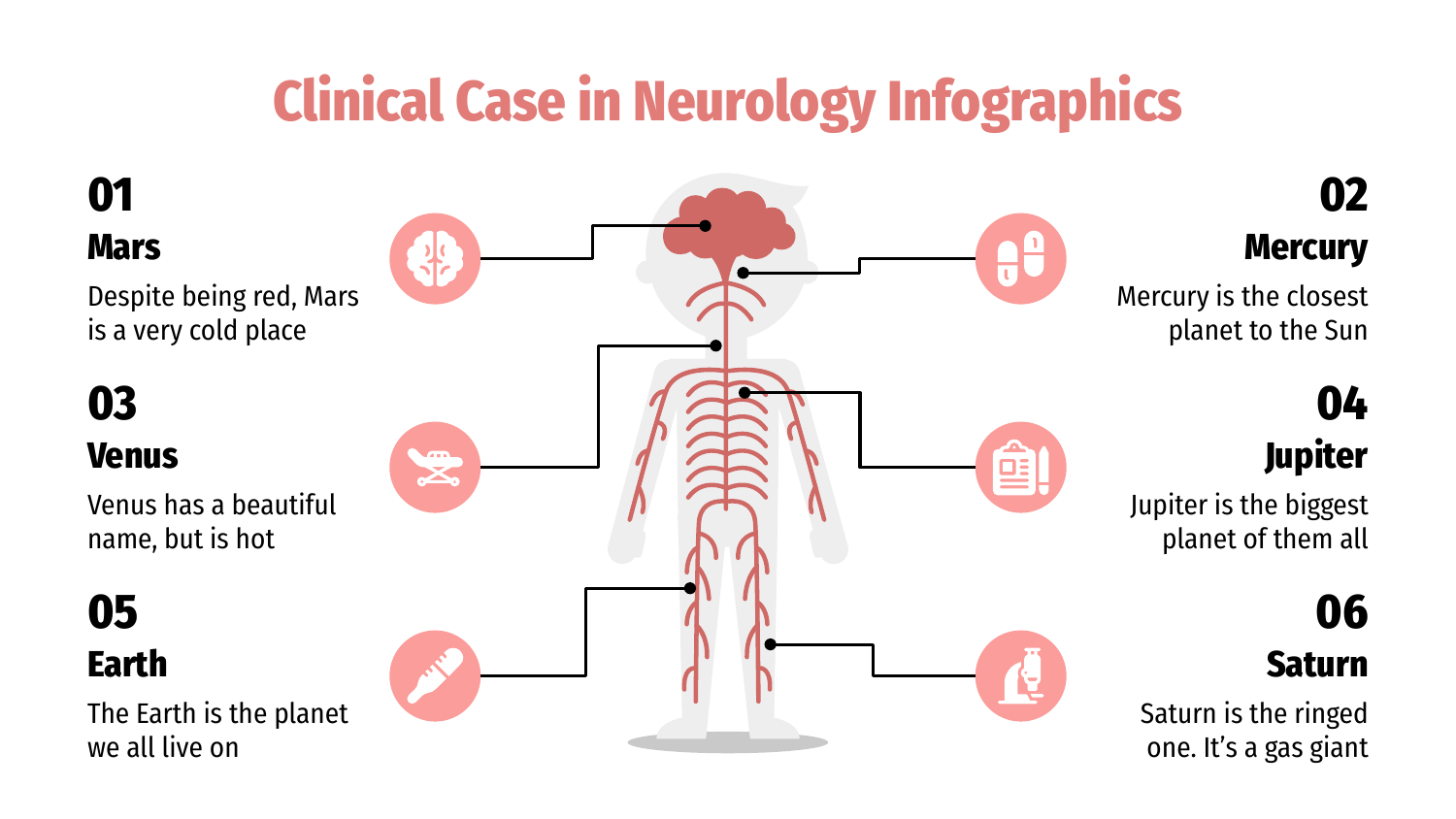

# Clinical Case in Neurology Infographics
01
Mars
Despite being red, Mars is a very cold place
02
Mercury
Mercury is the closest planet to the Sun

03
Venus
Venus has a beautiful name, but is hot
04
Jupiter
Jupiter is the biggest planet of them all

05
Earth
The Earth is the planet we all live on
06
Saturn
Saturn is the ringed one. It’s a gas giant